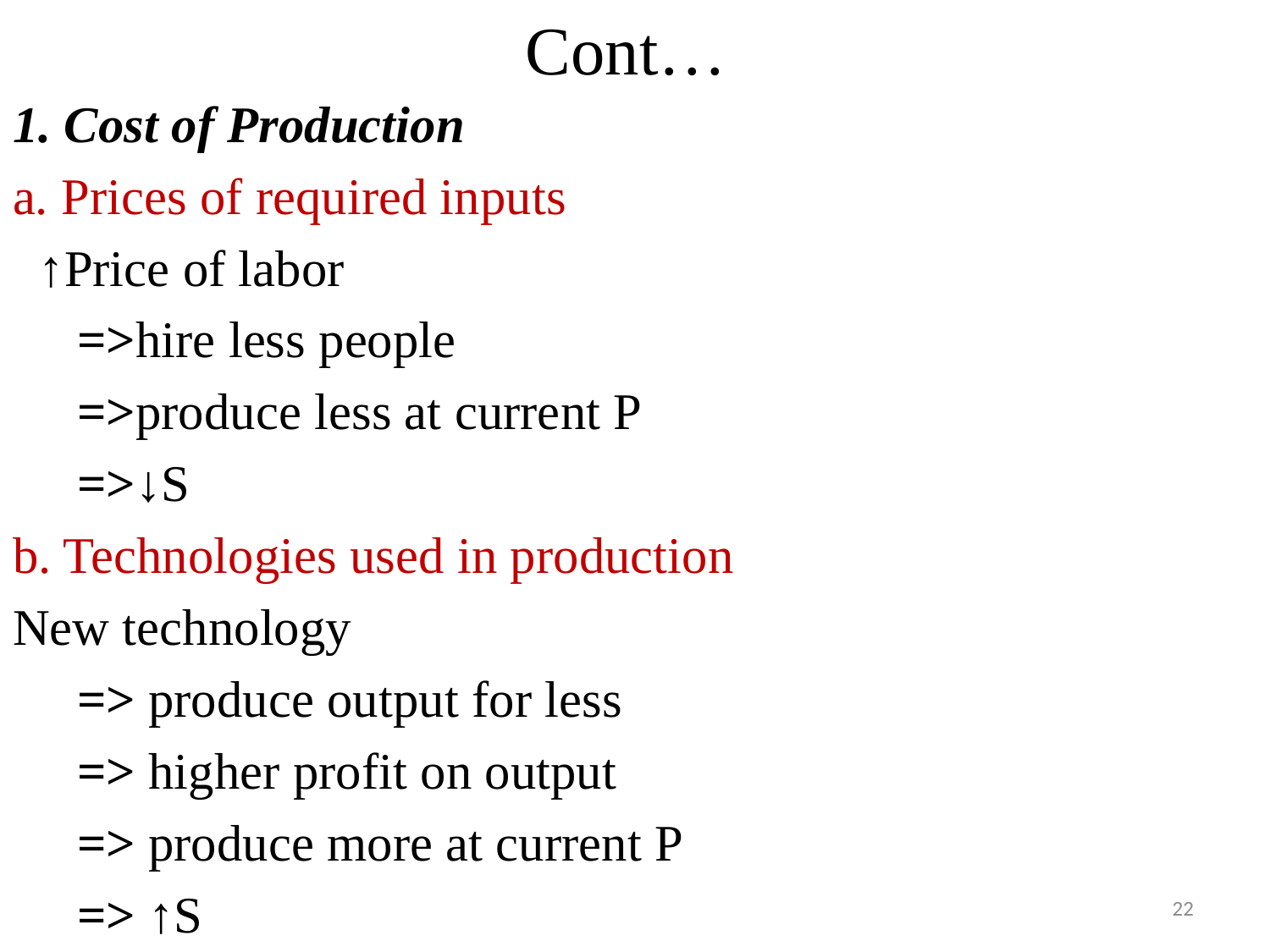

# Cont…
1. Cost of Production
a. Prices of required inputs
  ↑Price of labor
     =>hire less people
     =>produce less at current P
     =>↓S
b. Technologies used in production
New technology
     => produce output for less
     => higher profit on output
     => produce more at current P
     => ↑S

22